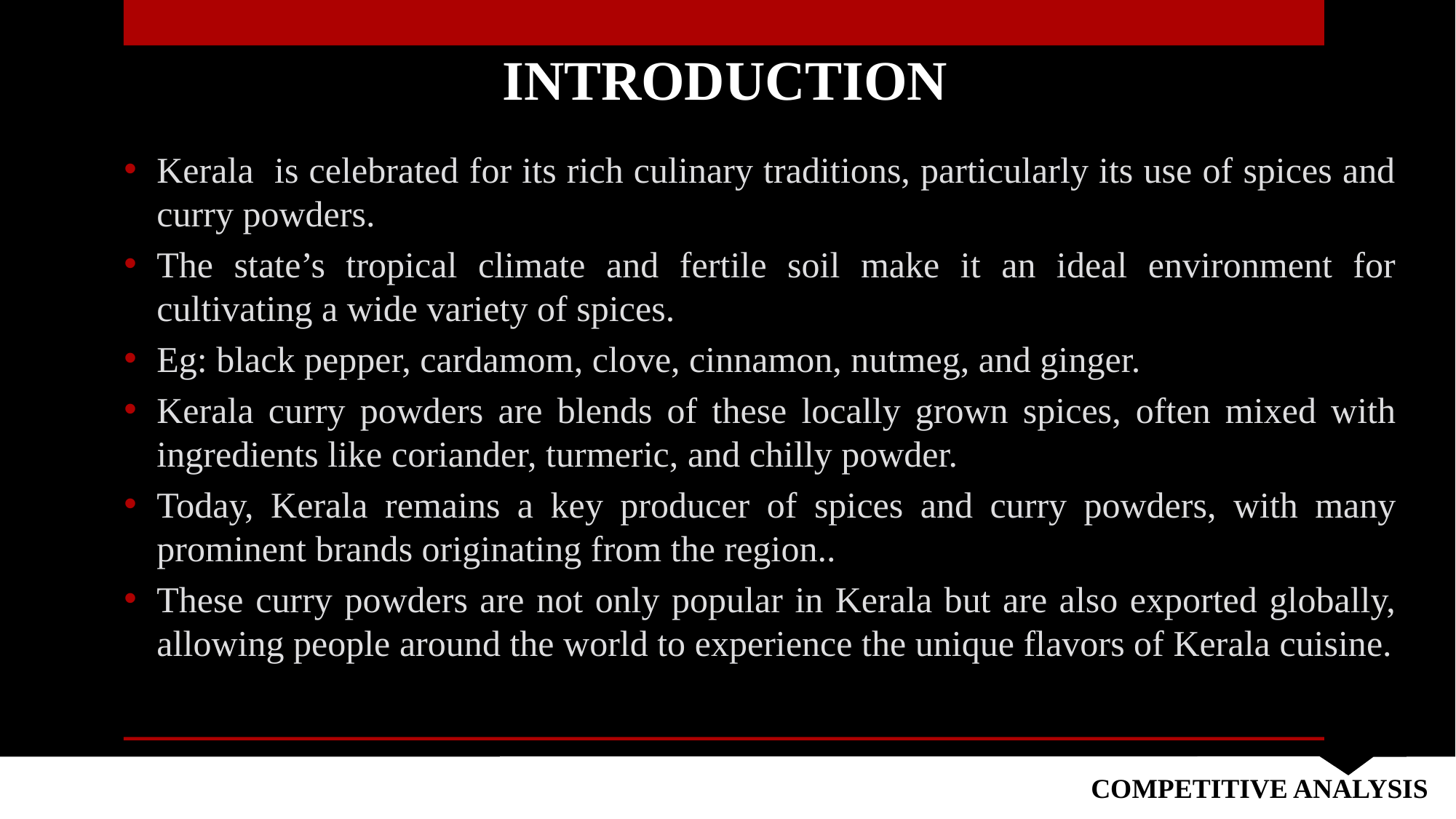

# INTRODUCTION
Kerala  is celebrated for its rich culinary traditions, particularly its use of spices and curry powders.
The state’s tropical climate and fertile soil make it an ideal environment for cultivating a wide variety of spices.
Eg: black pepper, cardamom, clove, cinnamon, nutmeg, and ginger.
Kerala curry powders are blends of these locally grown spices, often mixed with ingredients like coriander, turmeric, and chilly powder.
Today, Kerala remains a key producer of spices and curry powders, with many prominent brands originating from the region..
These curry powders are not only popular in Kerala but are also exported globally, allowing people around the world to experience the unique flavors of Kerala cuisine.

COMPETITIVE ANALYSIS